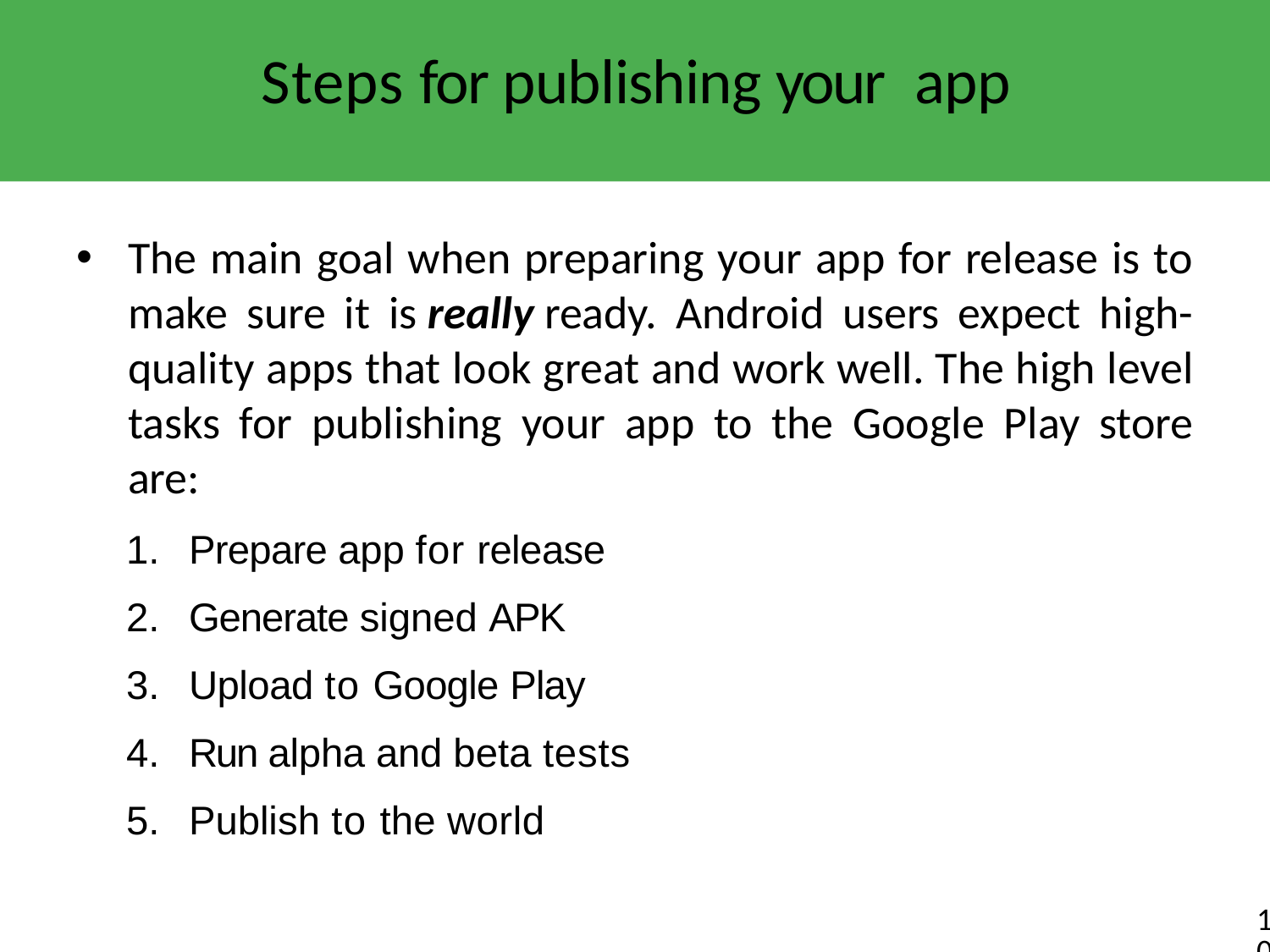

# Steps for publishing your  app
The main goal when preparing your app for release is to make sure it is really ready. Android users expect high-quality apps that look great and work well. The high level tasks for publishing your app to the Google Play store are:
Prepare app for release
Generate signed APK
Upload to Google Play
Run alpha and beta tests
Publish to the world

10